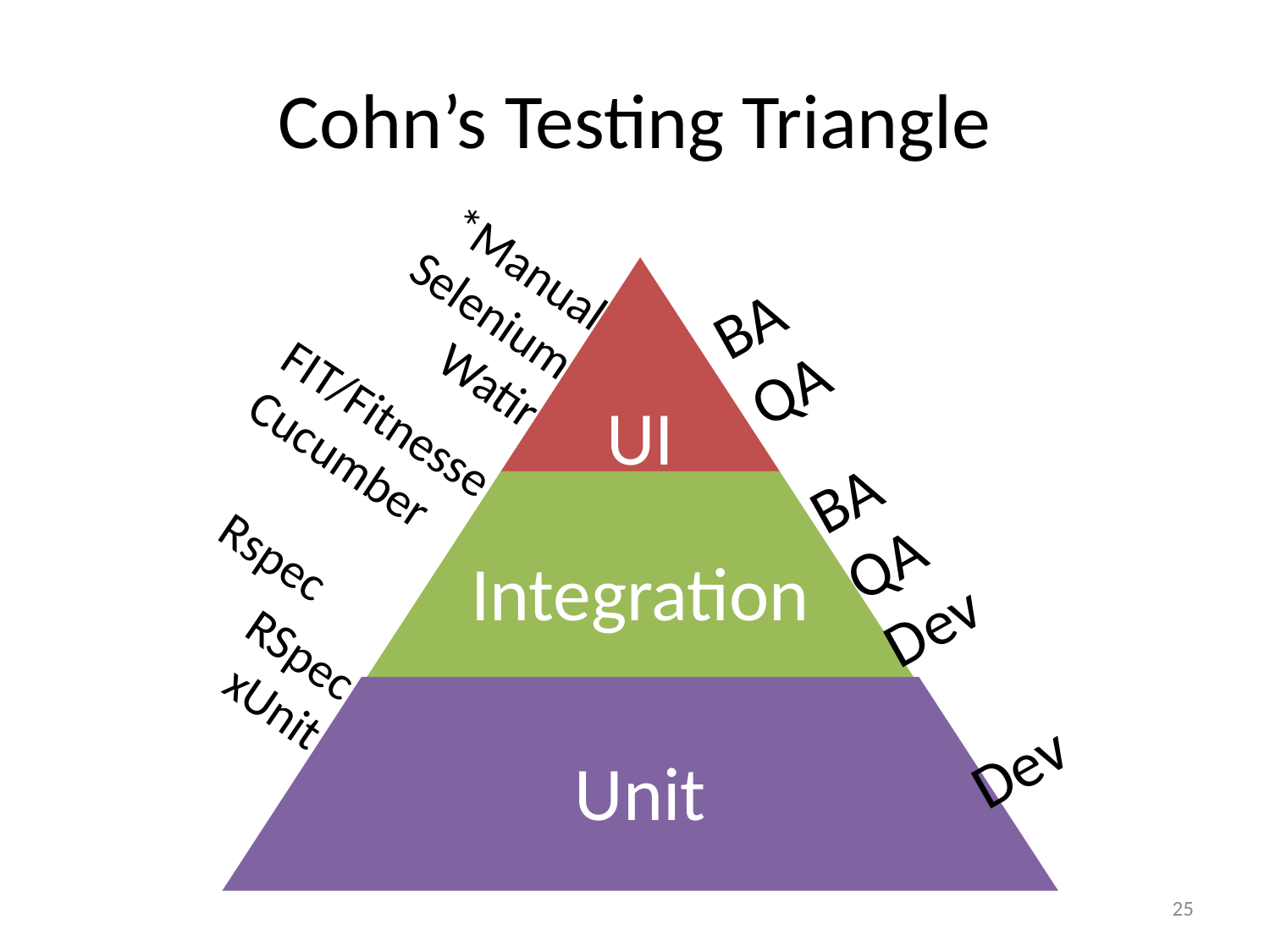

# Cohn’s Testing Triangle
*Manual
Selenium
Watir
BA
QA
UI
Integration
Unit
FIT/Fitnesse
Cucumber                     Rspec
BA
QA
Dev
RSpec
xUnit
Dev
25